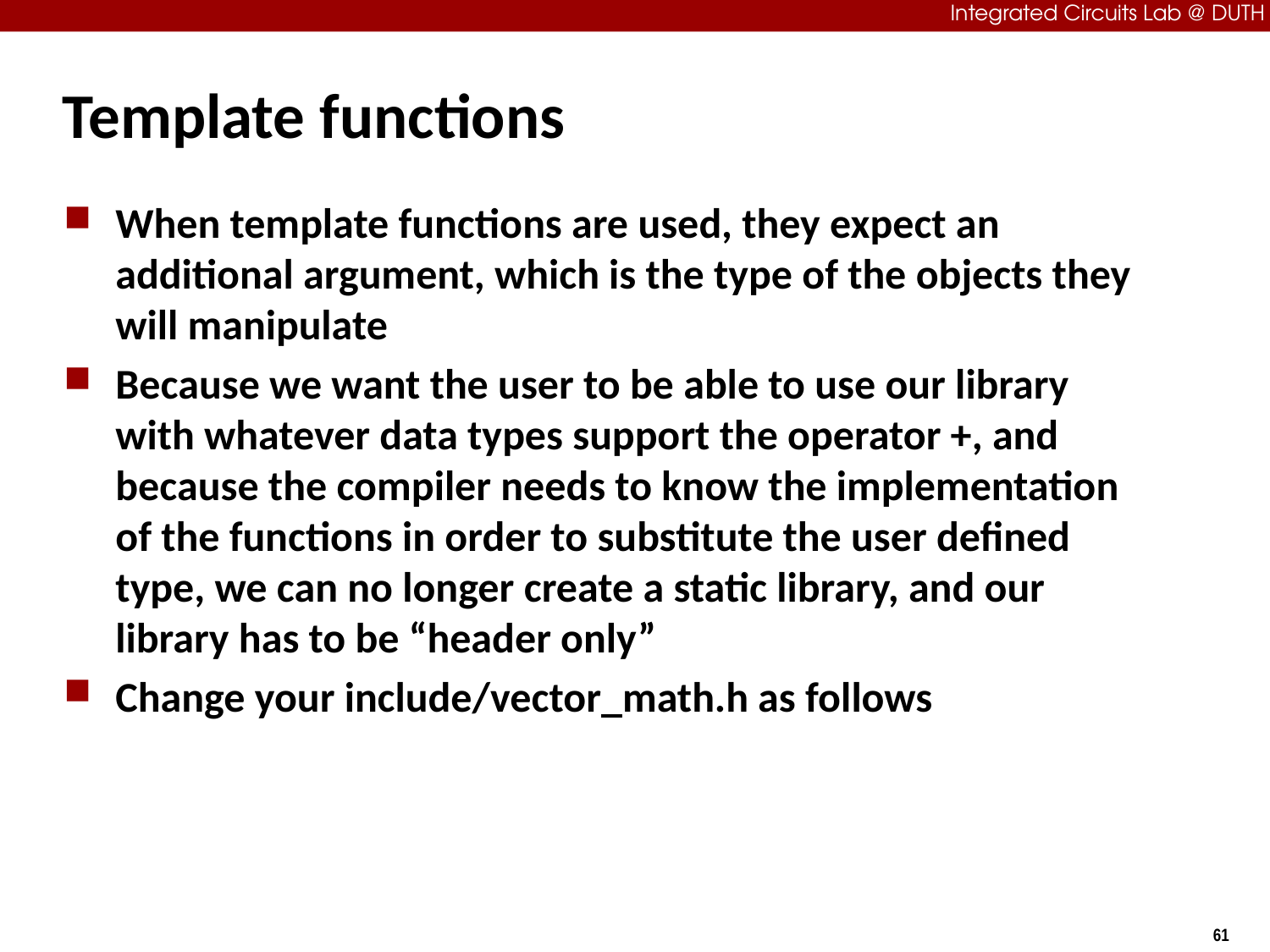

# Template functions
When template functions are used, they expect an additional argument, which is the type of the objects they will manipulate
Because we want the user to be able to use our library with whatever data types support the operator +, and because the compiler needs to know the implementation of the functions in order to substitute the user defined type, we can no longer create a static library, and our library has to be “header only”
Change your include/vector_math.h as follows